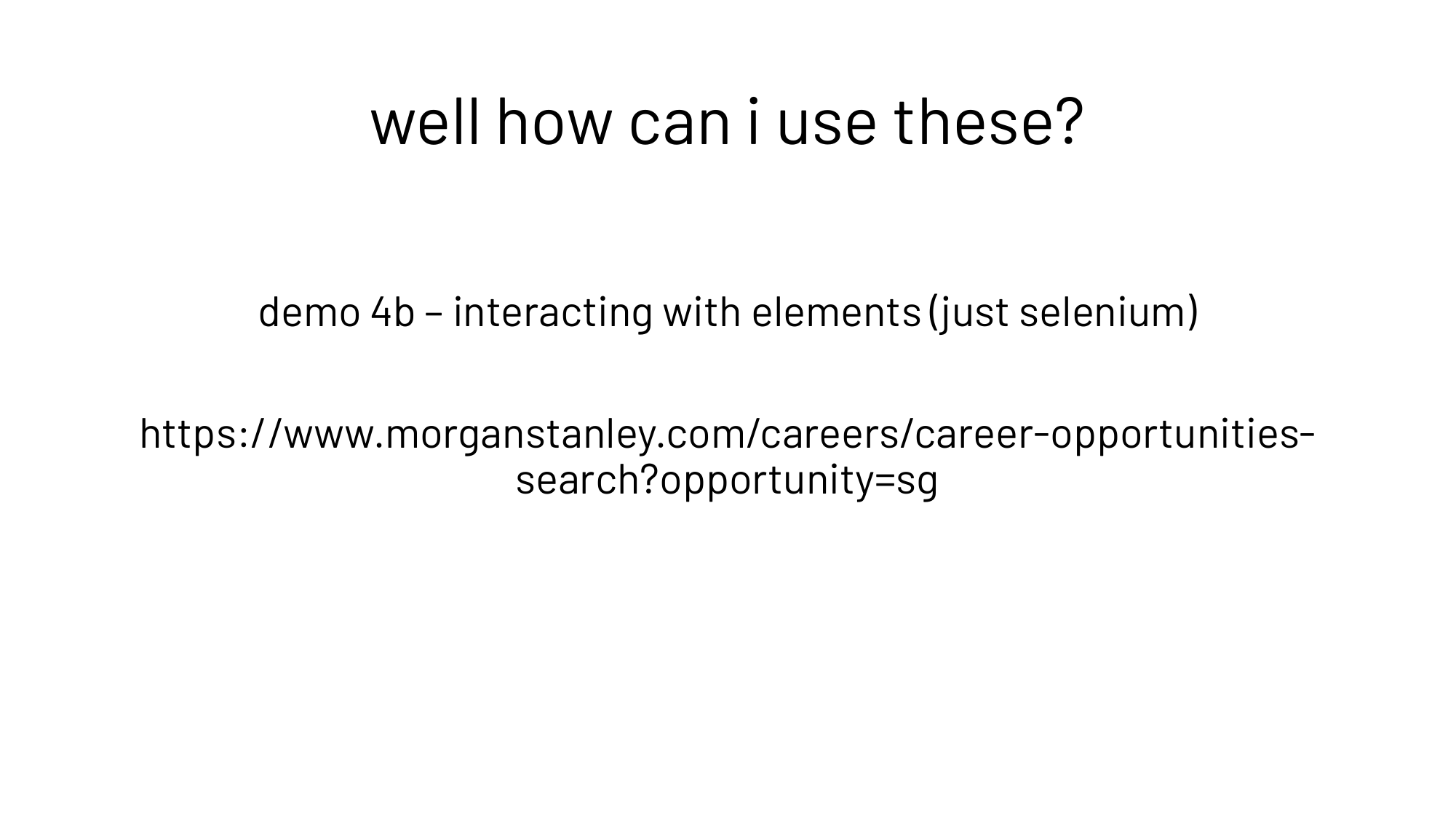

# well how can i use these?

demo 4b – interacting with elements (just selenium)

https://www.morganstanley.com/careers/career-opportunities-search?opportunity=sg